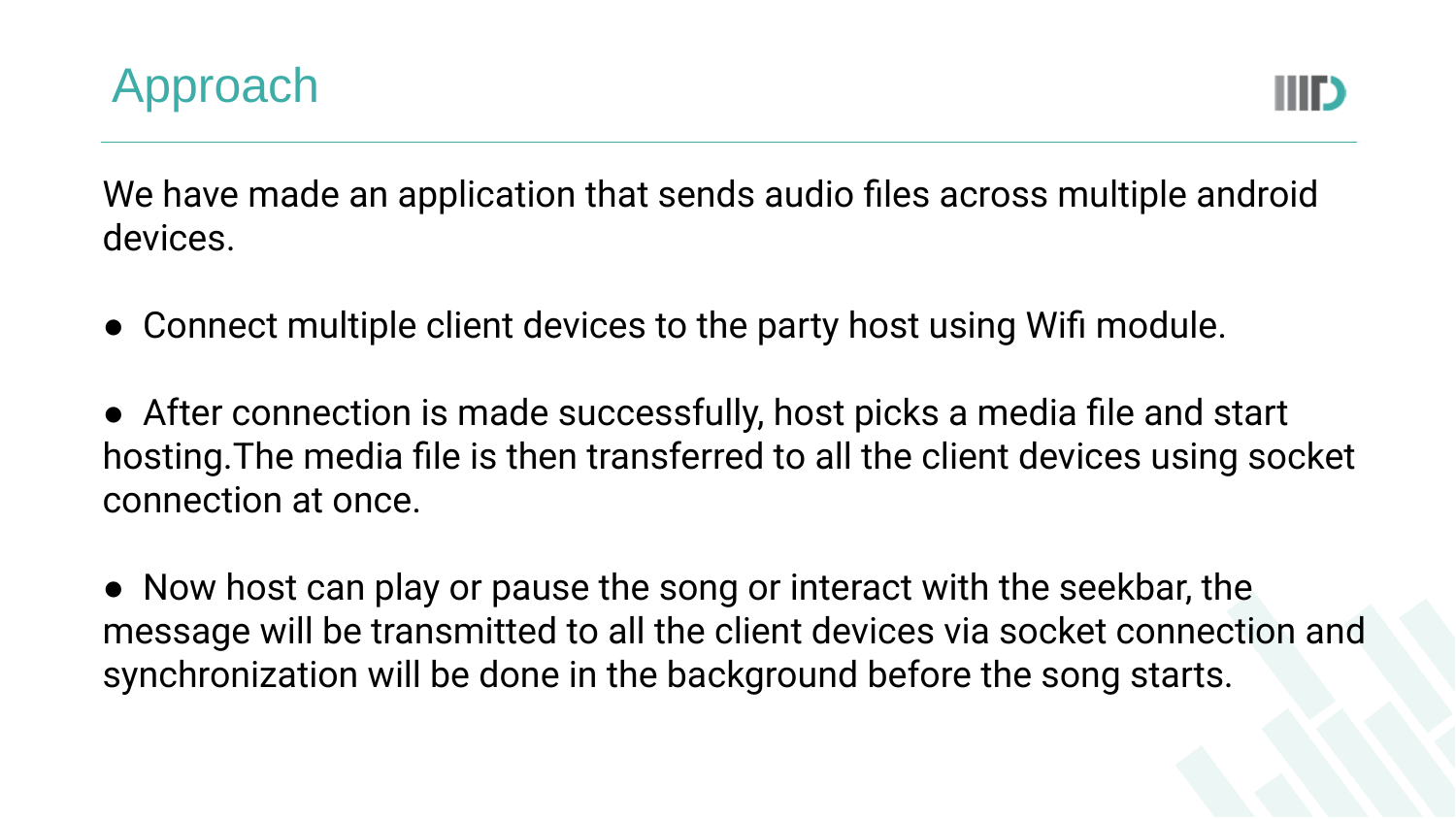

# Approach
We have made an application that sends audio files across multiple android devices.

●  Connect multiple client devices to the party host using Wifi module.

●  After connection is made successfully, host picks a media file and start hosting.The media file is then transferred to all the client devices using socket connection at once.

●  Now host can play or pause the song or interact with the seekbar, the message will be transmitted to all the client devices via socket connection and synchronization will be done in the background before the song starts.